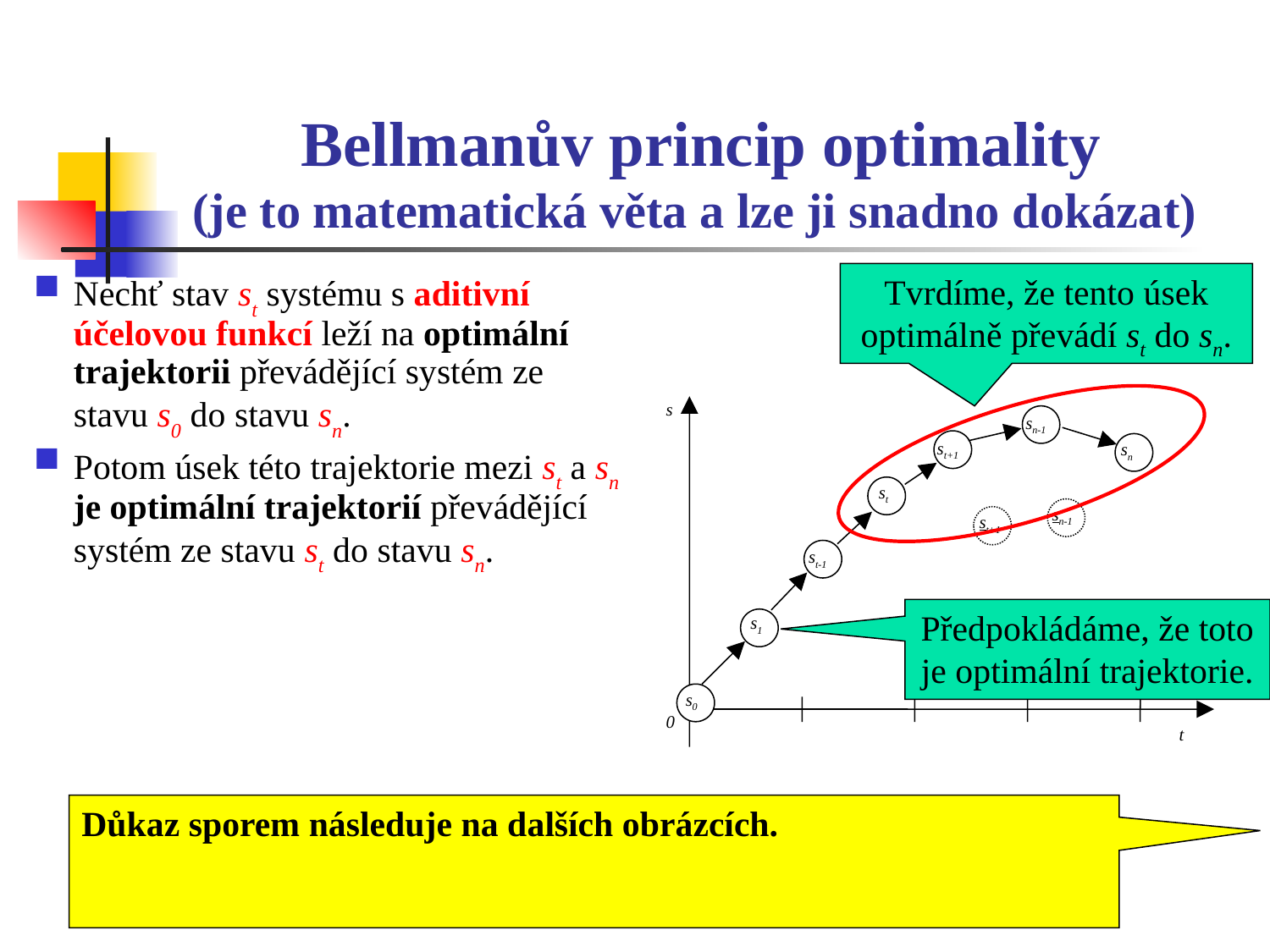

# Bellmanův princip optimality (je to matematická věta a lze ji snadno dokázat)
Tvrdíme, že tento úsek optimálně převádí st do sn.
Nechť stav st systému s aditivní účelovou funkcí leží na optimální trajektorii převádějící systém ze stavu s0 do stavu sn.
Potom úsek této trajektorie mezi st a sn je optimální trajektorií převádějící systém ze stavu st do stavu sn.
s

sn-1

st+1
sn

st

sn-1

st+1

st-1

Předpokládáme, že toto je optimální trajektorie.

s1

s0

0

t
Důkaz sporem následuje na dalších obrázcích.